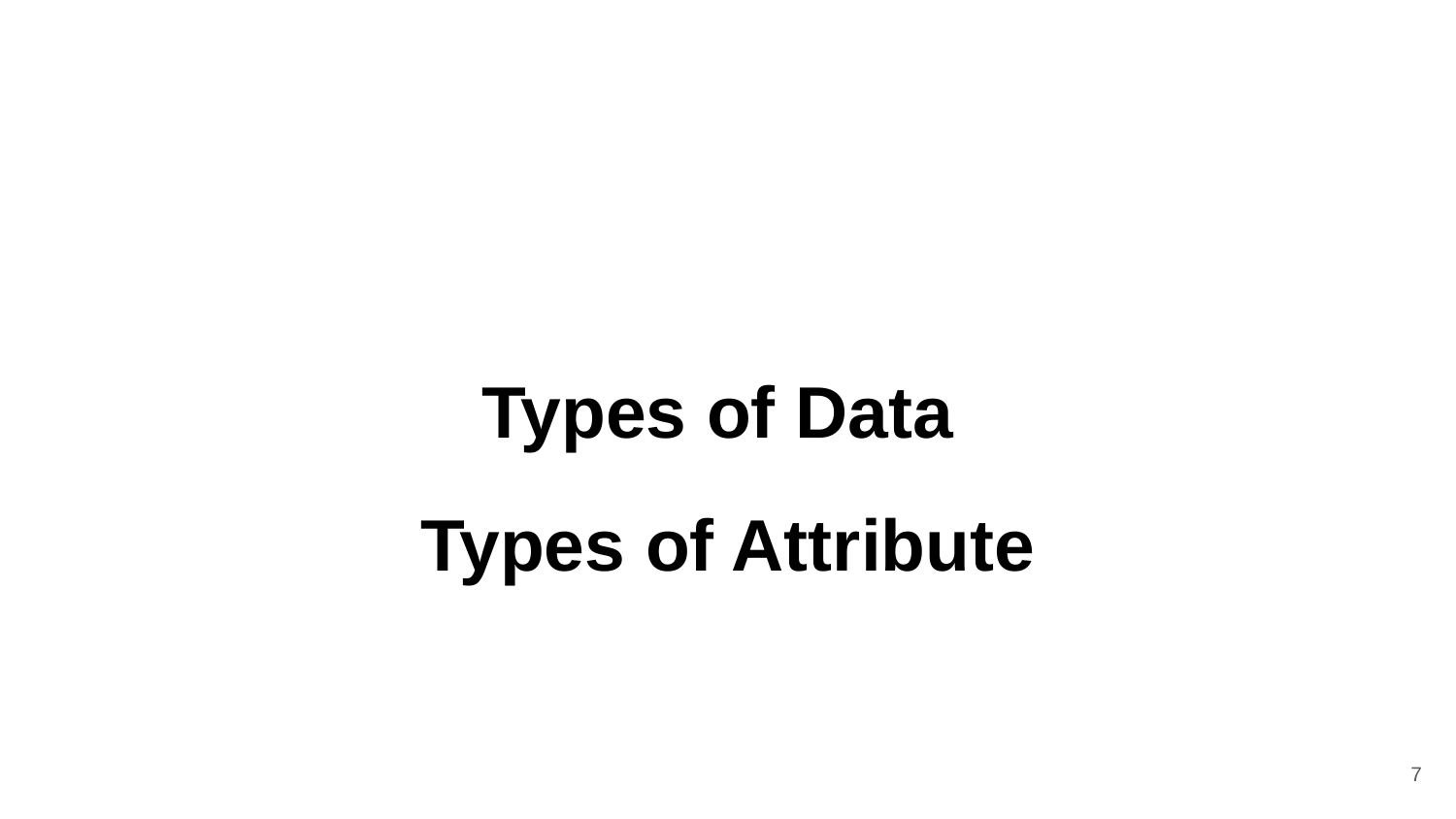

# Types of Data
Types of Attribute
7